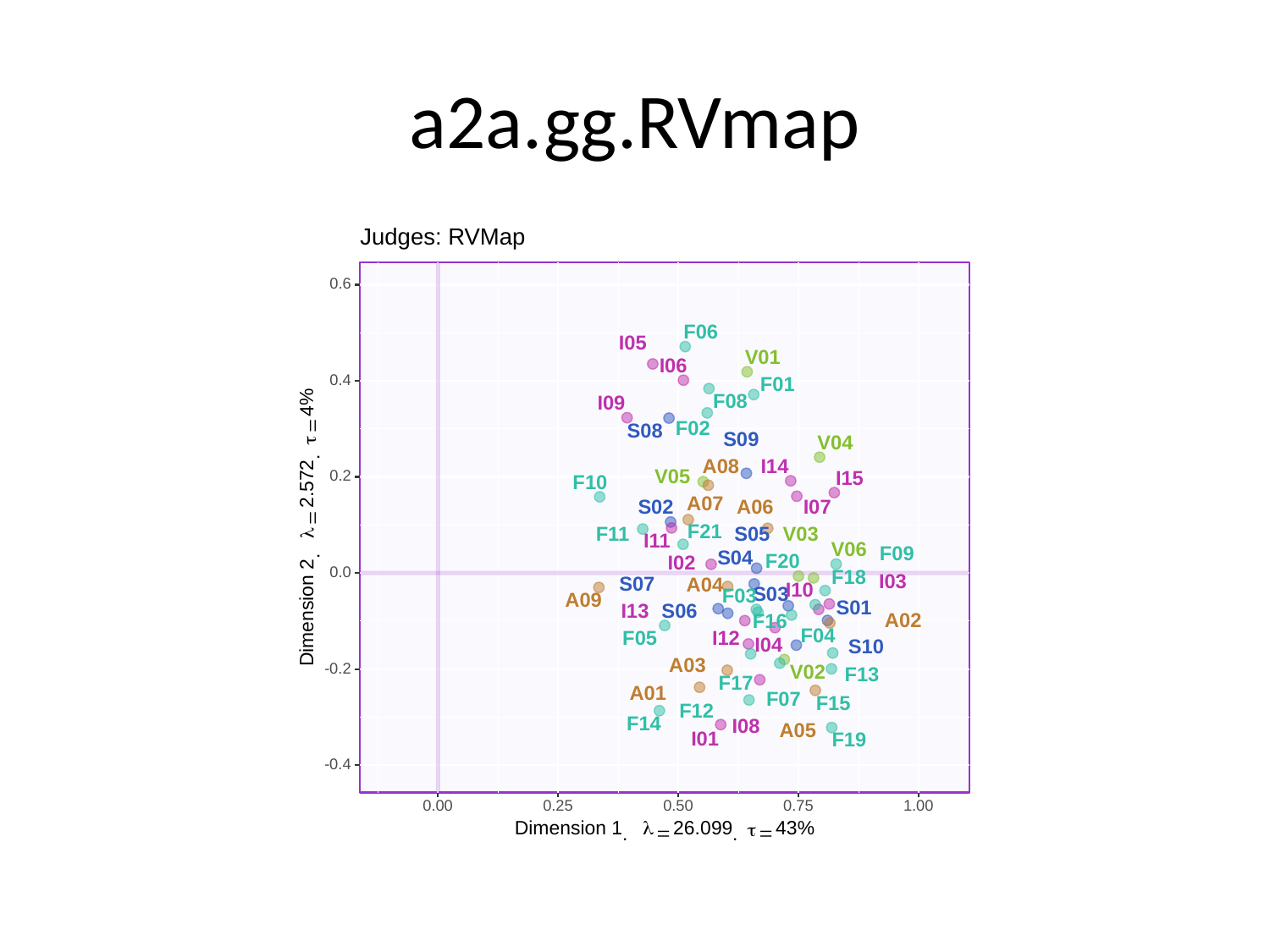

# a2a.gg.RVmap

Judges: RVMap

0.6

F06

I05

V01

I06

0.4
F01

%
F08
I09
4

F02
S08
=

S09
τ
V04

.
A08
I14

V05
0.2
I15

F10

2.572

A07
A06
I07
S02

=

F21
λ
V03
S05
F11
I11

V06

F09
S04
.

F20
I02
2

0.0

F18

I03
S07

A04

I10

S03
F03
A09

S01

S06
I13

Dimension

A02

F16

F04
F05
I12

I04

S10

A03

-0.2

V02

F13

F17

A01

F07

F15

F12

F14

I08

A05
I01
F19
-0.4

0.00
0.25
0.50
0.75
1.00
%
43
26.099
Dimension
1
λ
τ
=
=
.
.